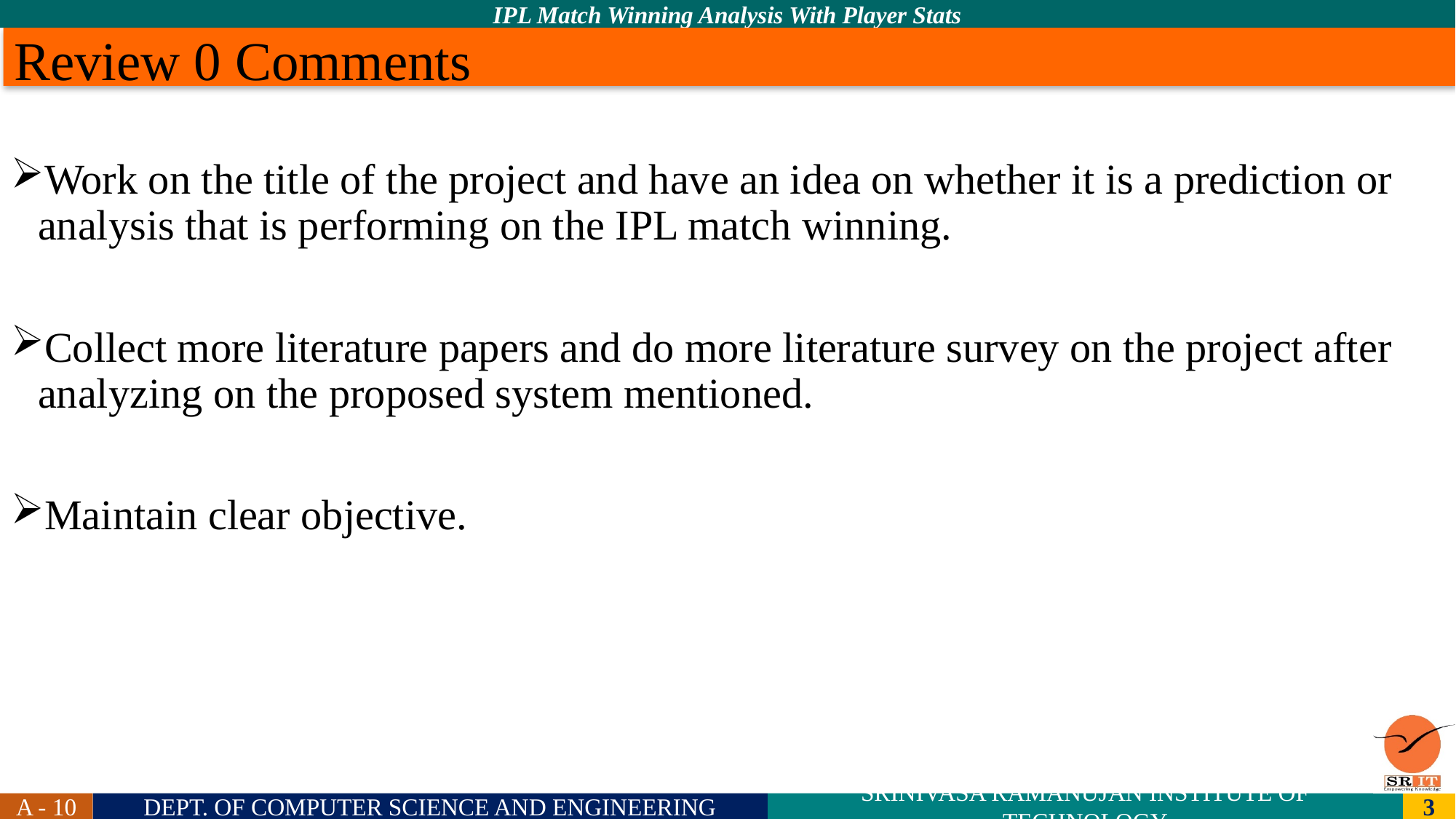

# Review 0 Comments

Work on the title of the project and have an idea on whether it is a prediction or analysis that is performing on the IPL match winning.

Collect more literature papers and do more literature survey on the project after analyzing on the proposed system mentioned.

Maintain clear objective.